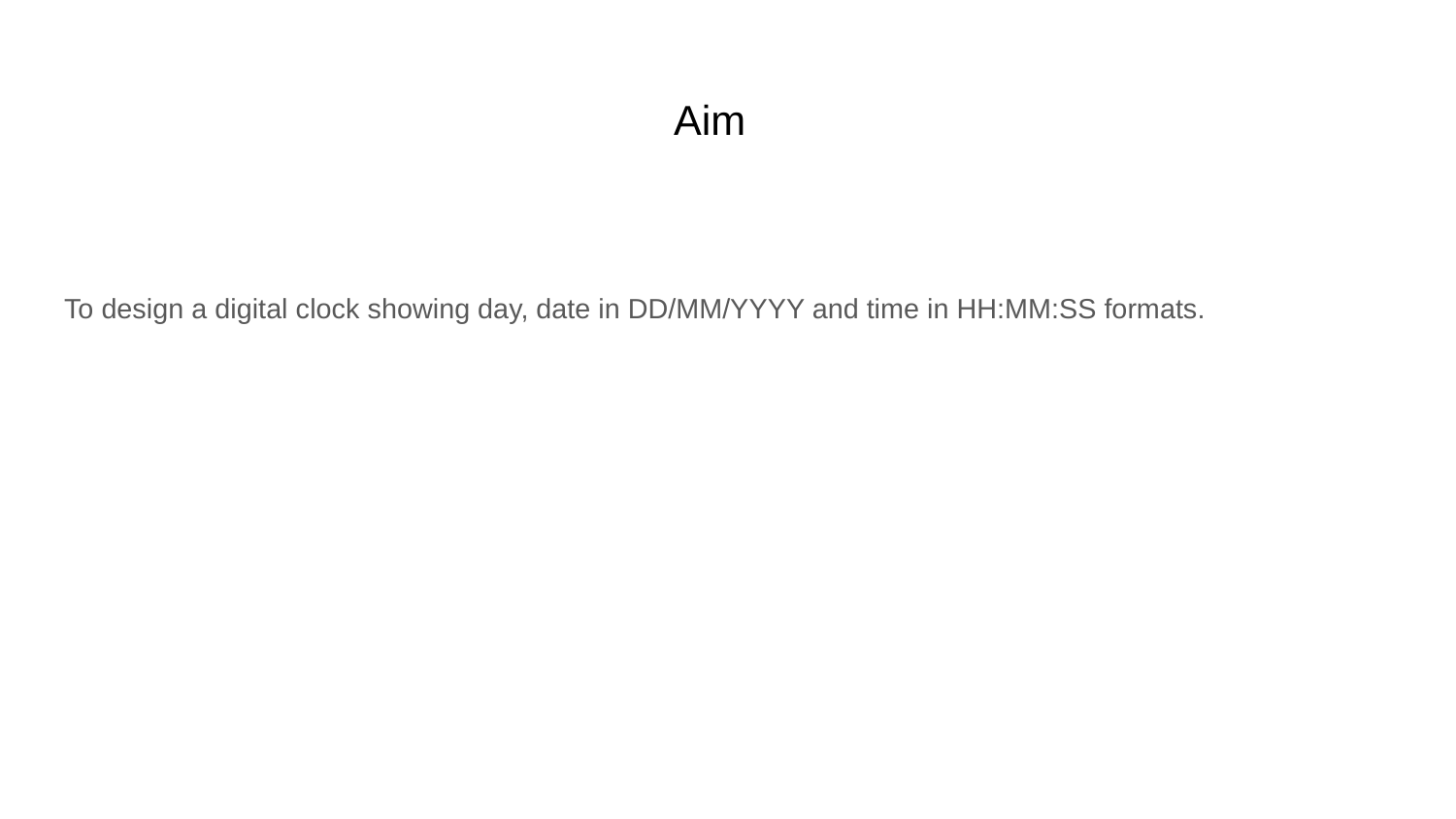

# Aim
To design a digital clock showing day, date in DD/MM/YYYY and time in HH:MM:SS formats.